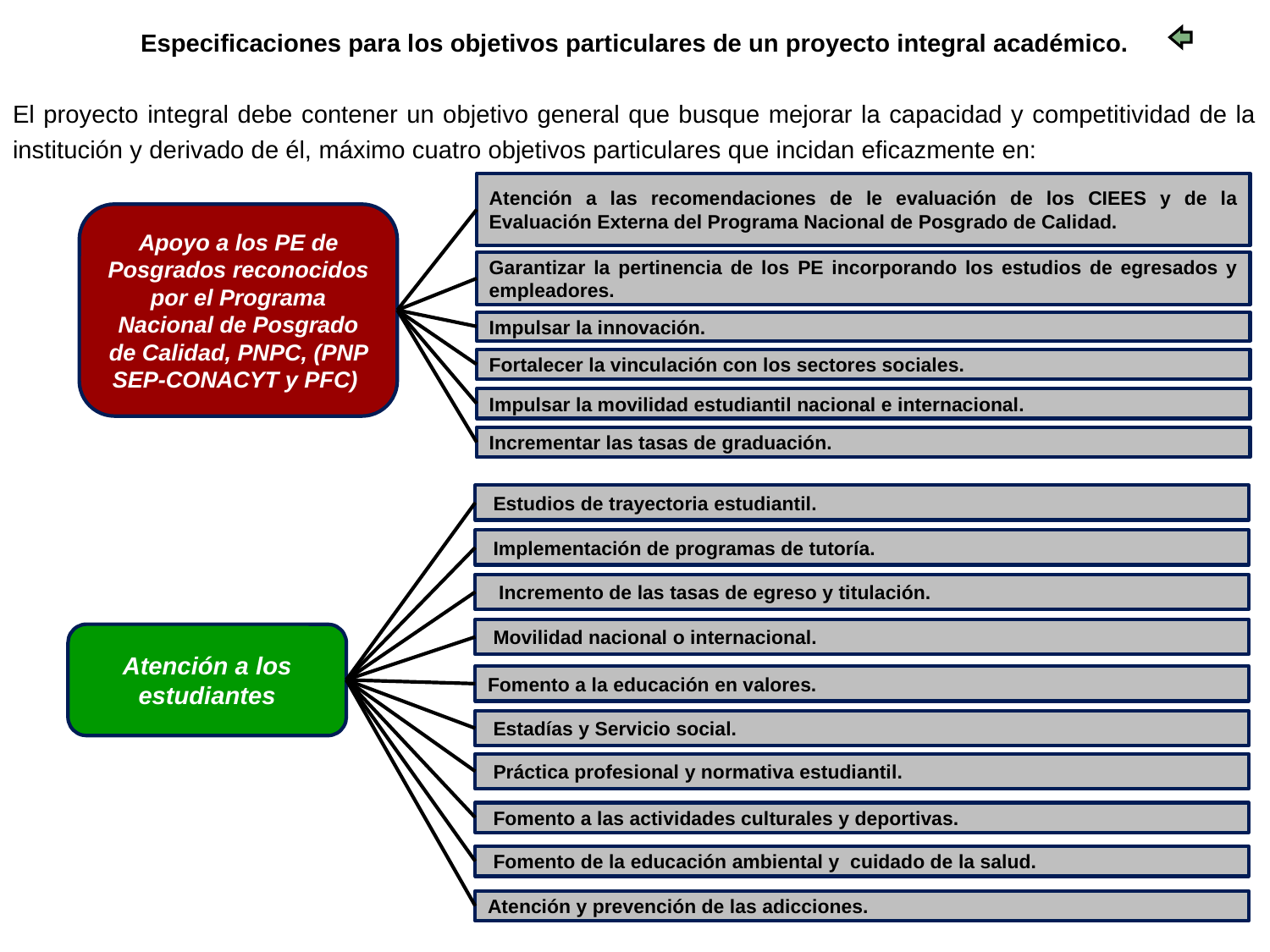

Especificaciones para los objetivos particulares de un proyecto integral académico.

El proyecto integral debe contener un objetivo general que busque mejorar la capacidad y competitividad de la institución y derivado de él, máximo cuatro objetivos particulares que incidan eficazmente en:

Atención a las recomendaciones de le evaluación de los CIEES y de la Evaluación Externa del Programa Nacional de Posgrado de Calidad.
Apoyo a los PE de Posgrados reconocidos por el Programa Nacional de Posgrado de Calidad, PNPC, (PNP SEP-CONACYT y PFC)
Garantizar la pertinencia de los PE incorporando los estudios de egresados y empleadores.
Impulsar la innovación.
Fortalecer la vinculación con los sectores sociales.
Impulsar la movilidad estudiantil nacional e internacional.
Incrementar las tasas de graduación.
 Estudios de trayectoria estudiantil.
 Implementación de programas de tutoría.
  Incremento de las tasas de egreso y titulación.
 Movilidad nacional o internacional.
Atención a los estudiantes
Fomento a la educación en valores.
 Estadías y Servicio social.
 Práctica profesional y normativa estudiantil.
 Fomento a las actividades culturales y deportivas.
 Fomento de la educación ambiental y  cuidado de la salud.
Atención y prevención de las adicciones.